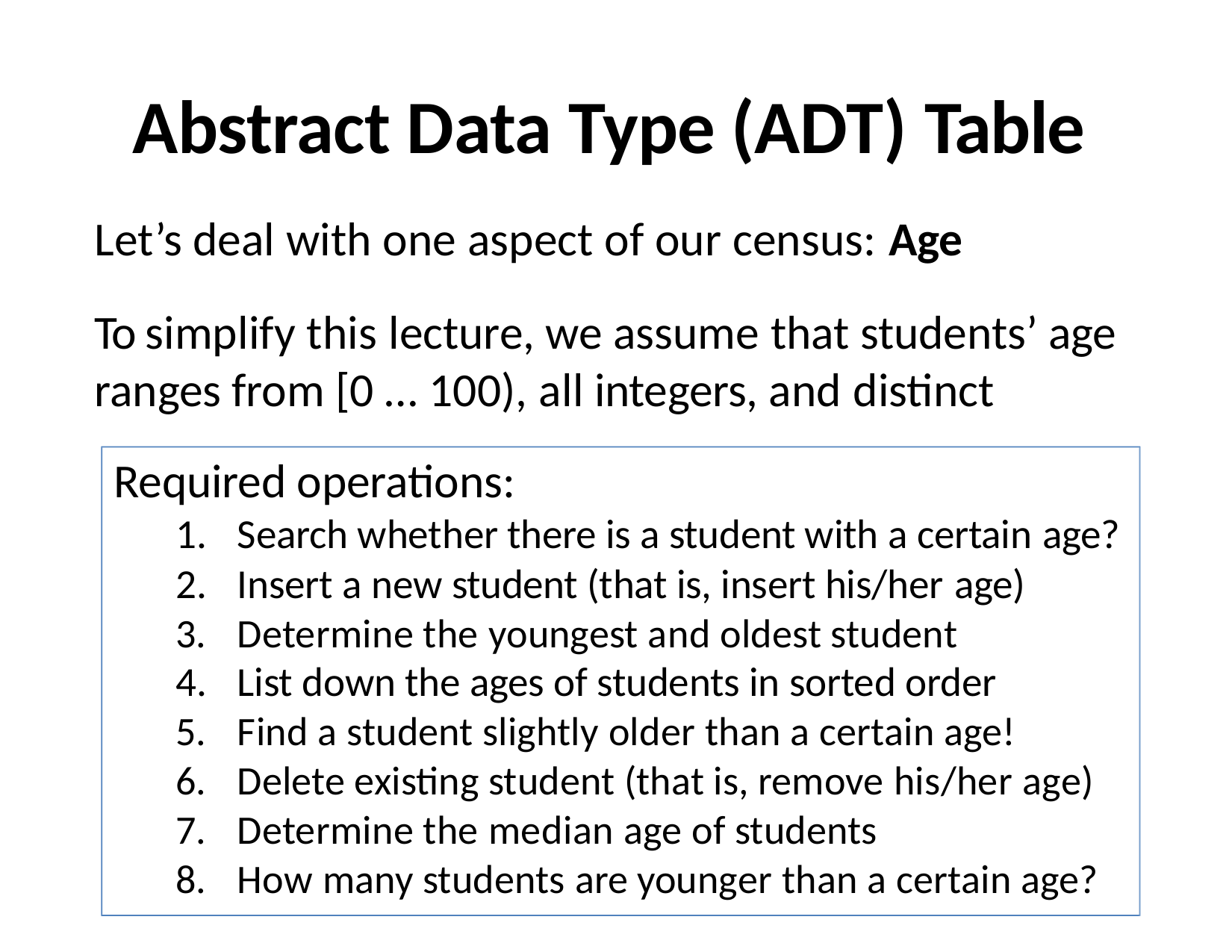

# Abstract Data Type (ADT) Table
Let’s deal with one aspect of our census: Age
To simplify this lecture, we assume that students’ age  ranges from [0 … 100), all integers, and distinct
Required operations:
Search whether there is a student with a certain age?
Insert a new student (that is, insert his/her age)
Determine the youngest and oldest student
List down the ages of students in sorted order
Find a student slightly older than a certain age!
Delete existing student (that is, remove his/her age)
Determine the median age of students
How many students are younger than a certain age?